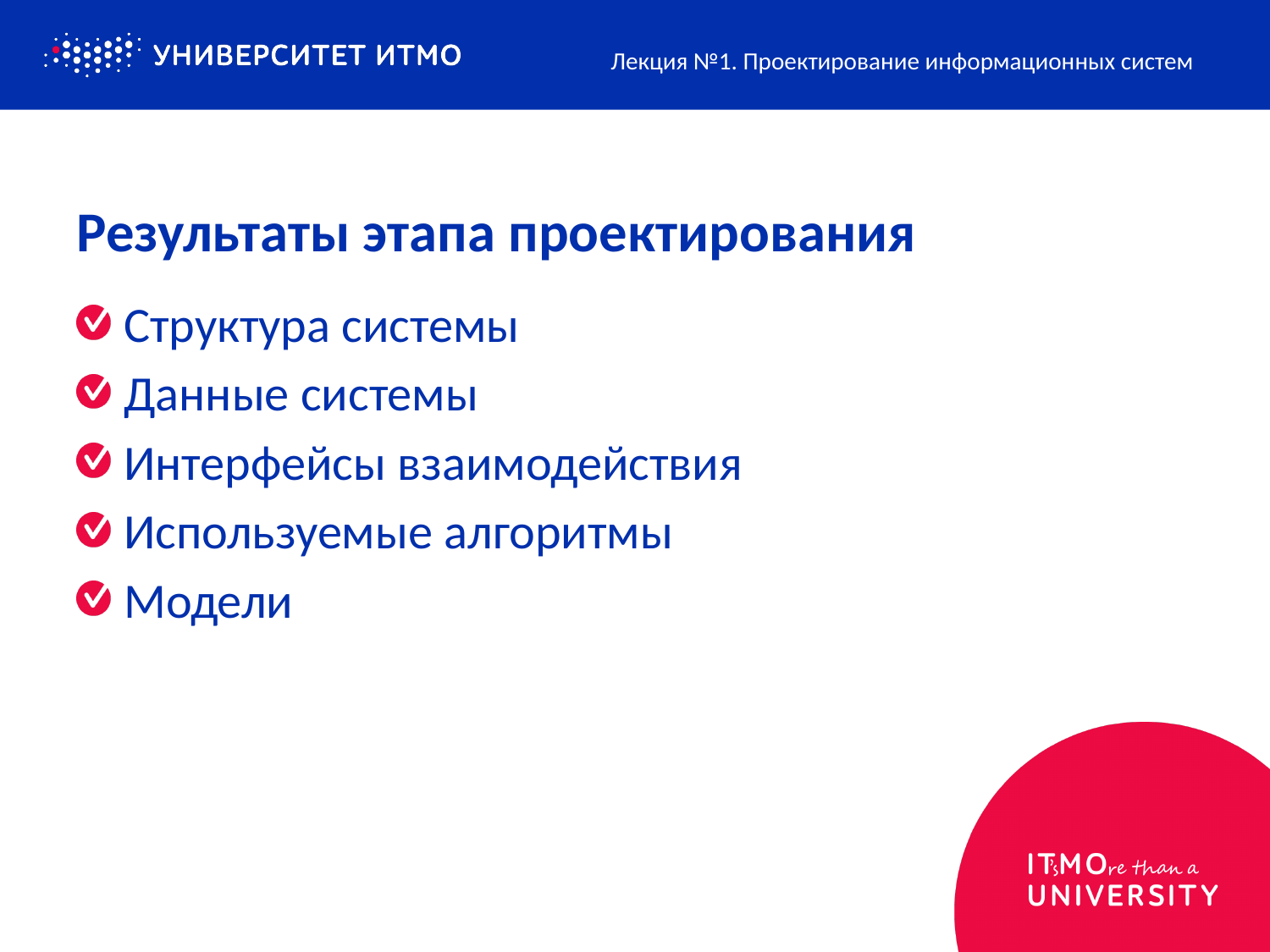

Лекция №1. Проектирование информационных систем
# Результаты этапа проектирования
Структура системы
Данные системы
Интерфейсы взаимодействия
Используемые алгоритмы
Модели